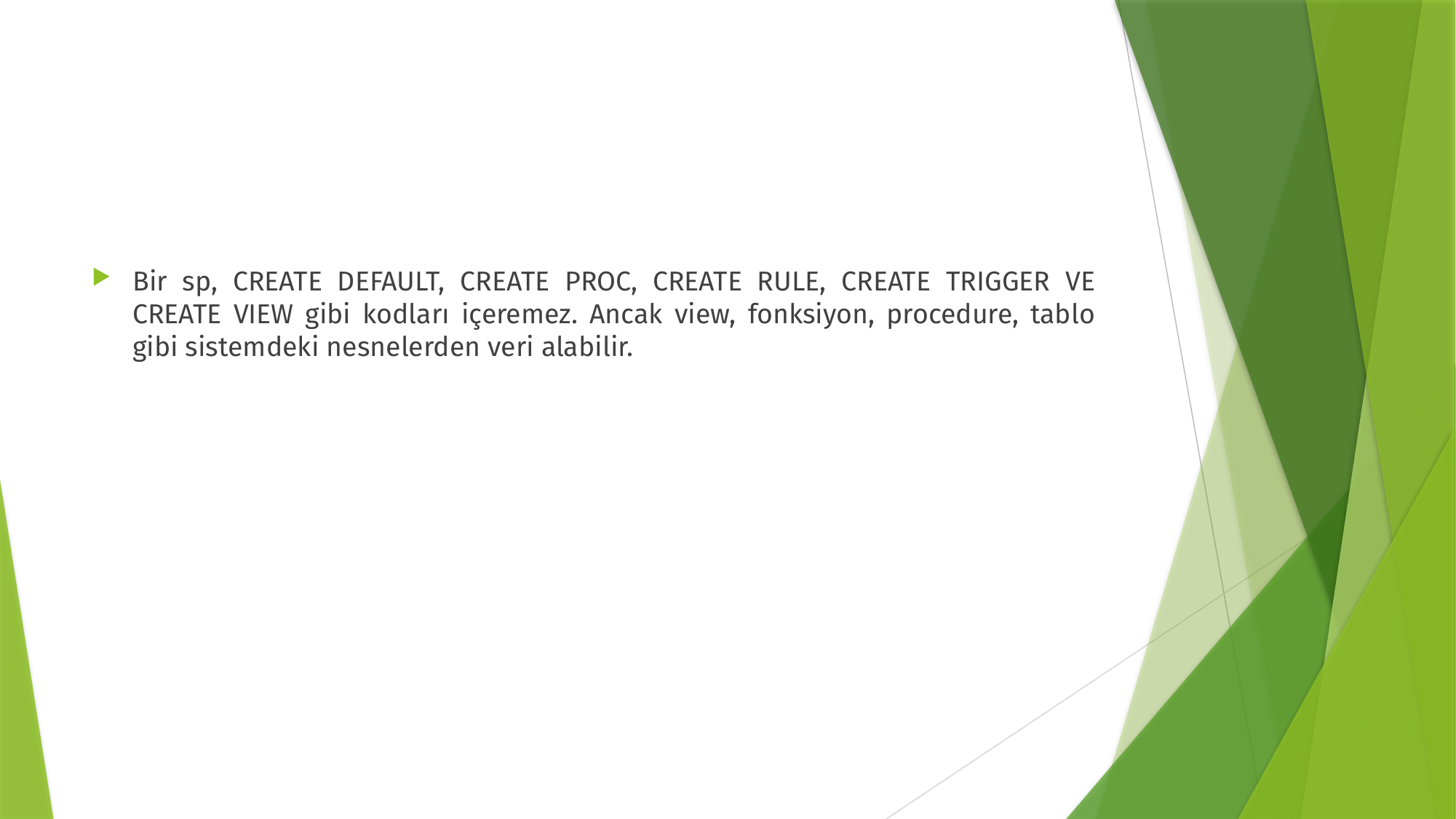

#
Bir sp, CREATE DEFAULT, CREATE PROC, CREATE RULE, CREATE TRIGGER VE CREATE VIEW gibi kodları içeremez. Ancak view, fonksiyon, procedure, tablo gibi sistemdeki nesnelerden veri alabilir.